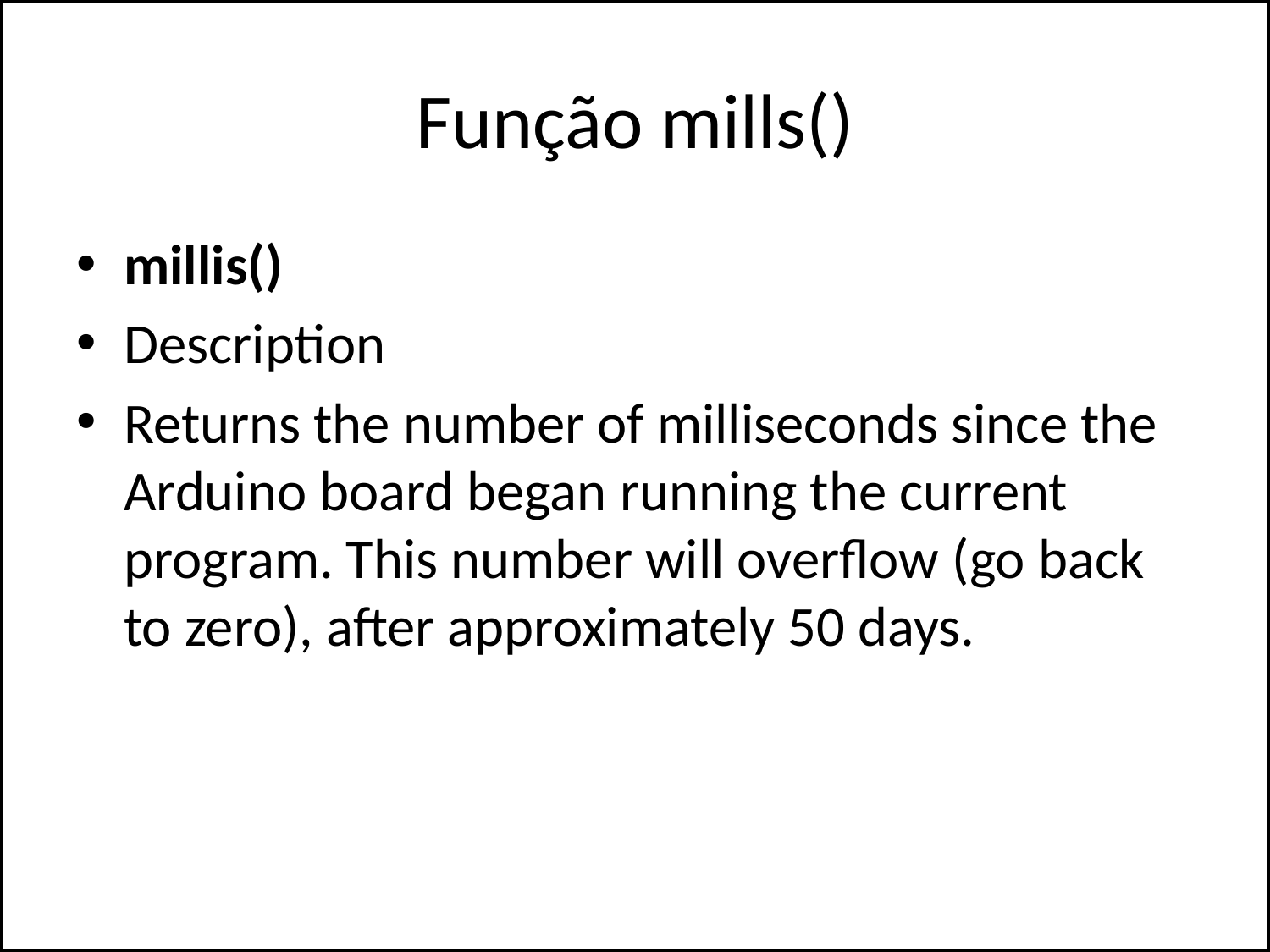

# Função mills()
millis()
Description
Returns the number of milliseconds since the Arduino board began running the current program. This number will overflow (go back to zero), after approximately 50 days.